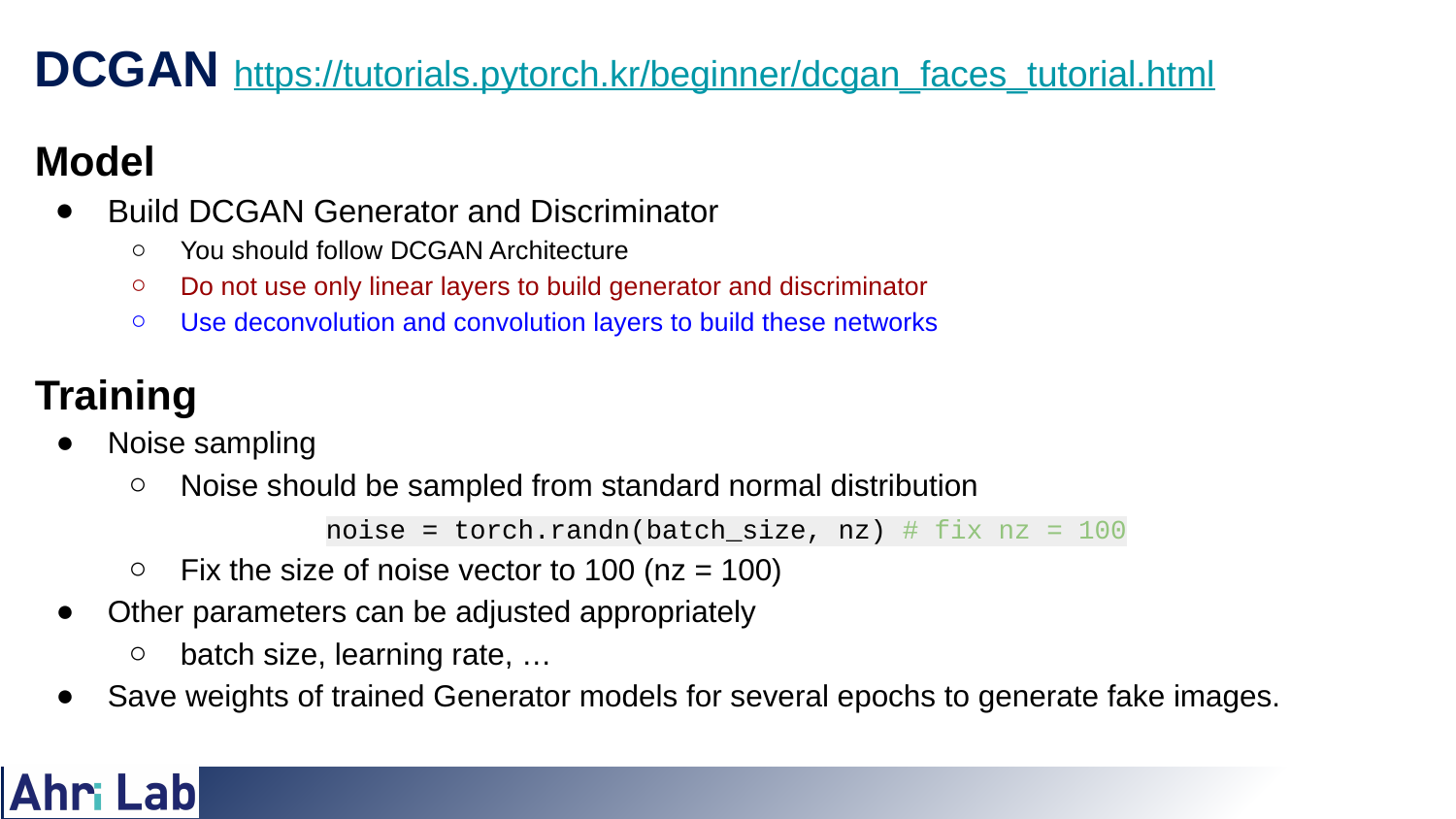

# DCGAN https://tutorials.pytorch.kr/beginner/dcgan_faces_tutorial.html
Model
Build DCGAN Generator and Discriminator
You should follow DCGAN Architecture
Do not use only linear layers to build generator and discriminator
Use deconvolution and convolution layers to build these networks
Training
Noise sampling
Noise should be sampled from standard normal distribution
	noise = torch.randn(batch_size, nz) # fix nz = 100
Fix the size of noise vector to 100 (nz = 100)
Other parameters can be adjusted appropriately
batch size, learning rate, …
Save weights of trained Generator models for several epochs to generate fake images.